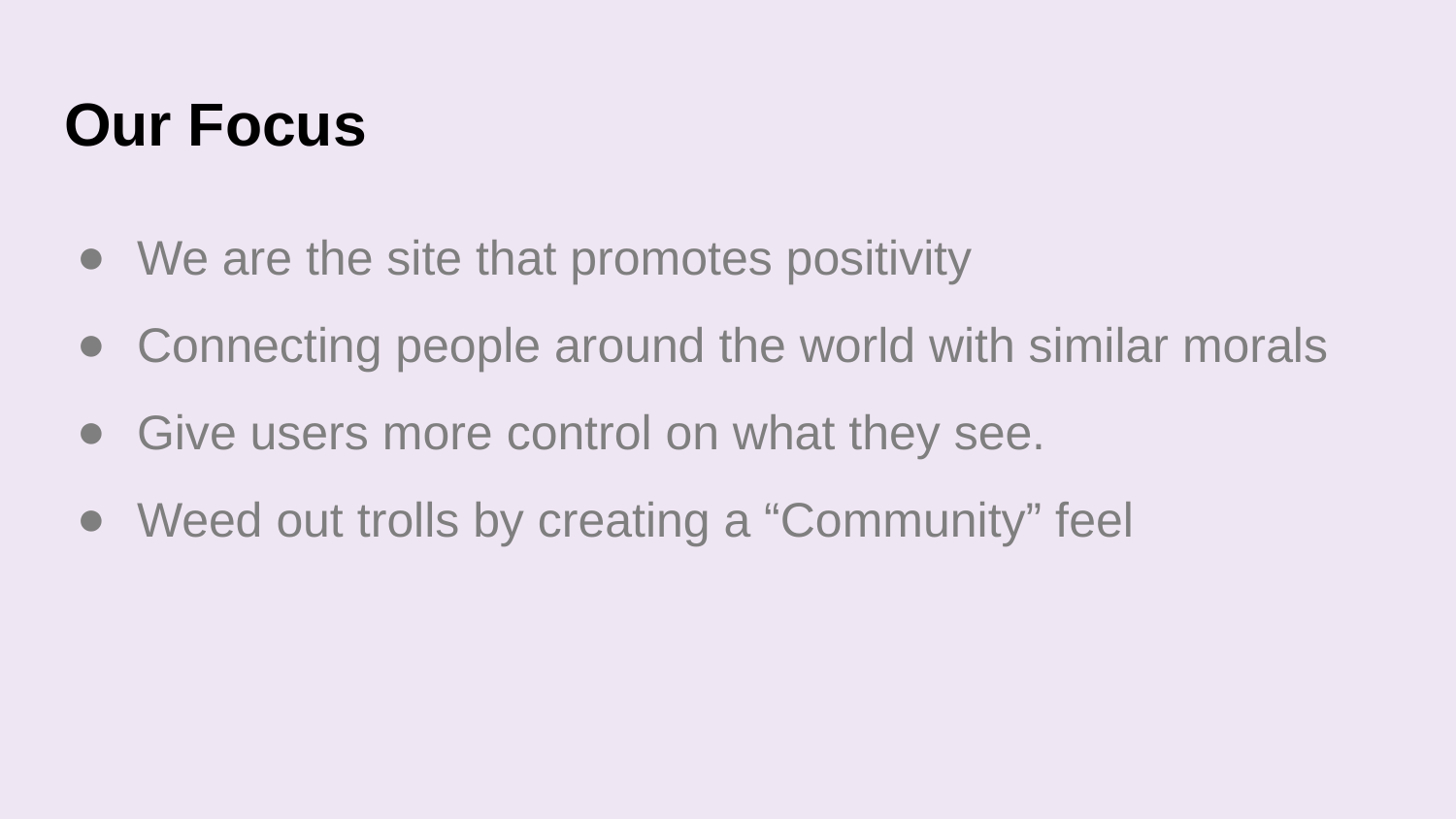

# Our Focus
We are the site that promotes positivity
Connecting people around the world with similar morals
Give users more control on what they see.
Weed out trolls by creating a “Community” feel